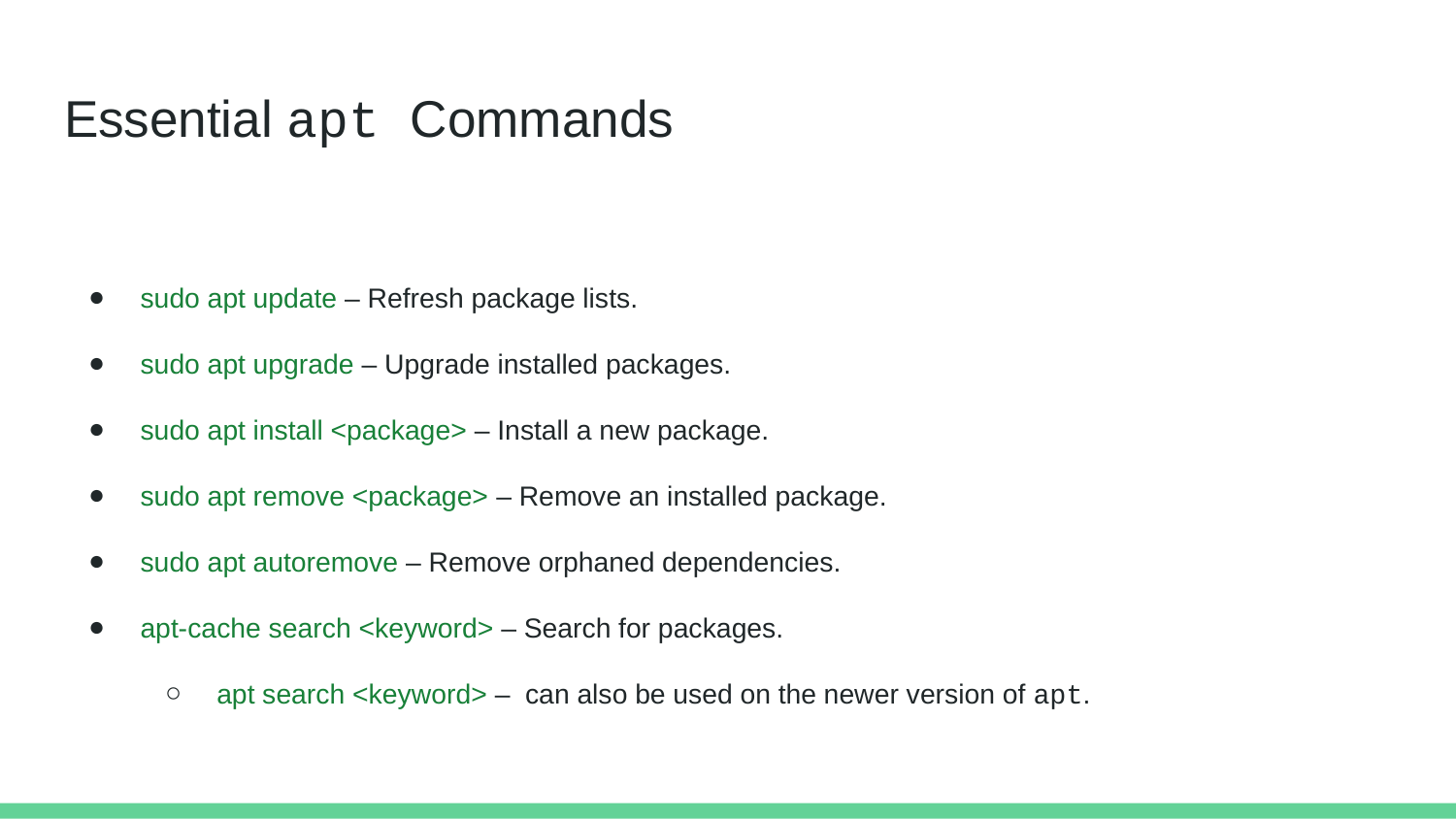

# Essential apt Commands

sudo apt update – Refresh package lists.
sudo apt upgrade – Upgrade installed packages.
sudo apt install <package> – Install a new package.
sudo apt remove <package> – Remove an installed package.
sudo apt autoremove – Remove orphaned dependencies.
apt-cache search <keyword> – Search for packages.
apt search <keyword> –  can also be used on the newer version of apt.